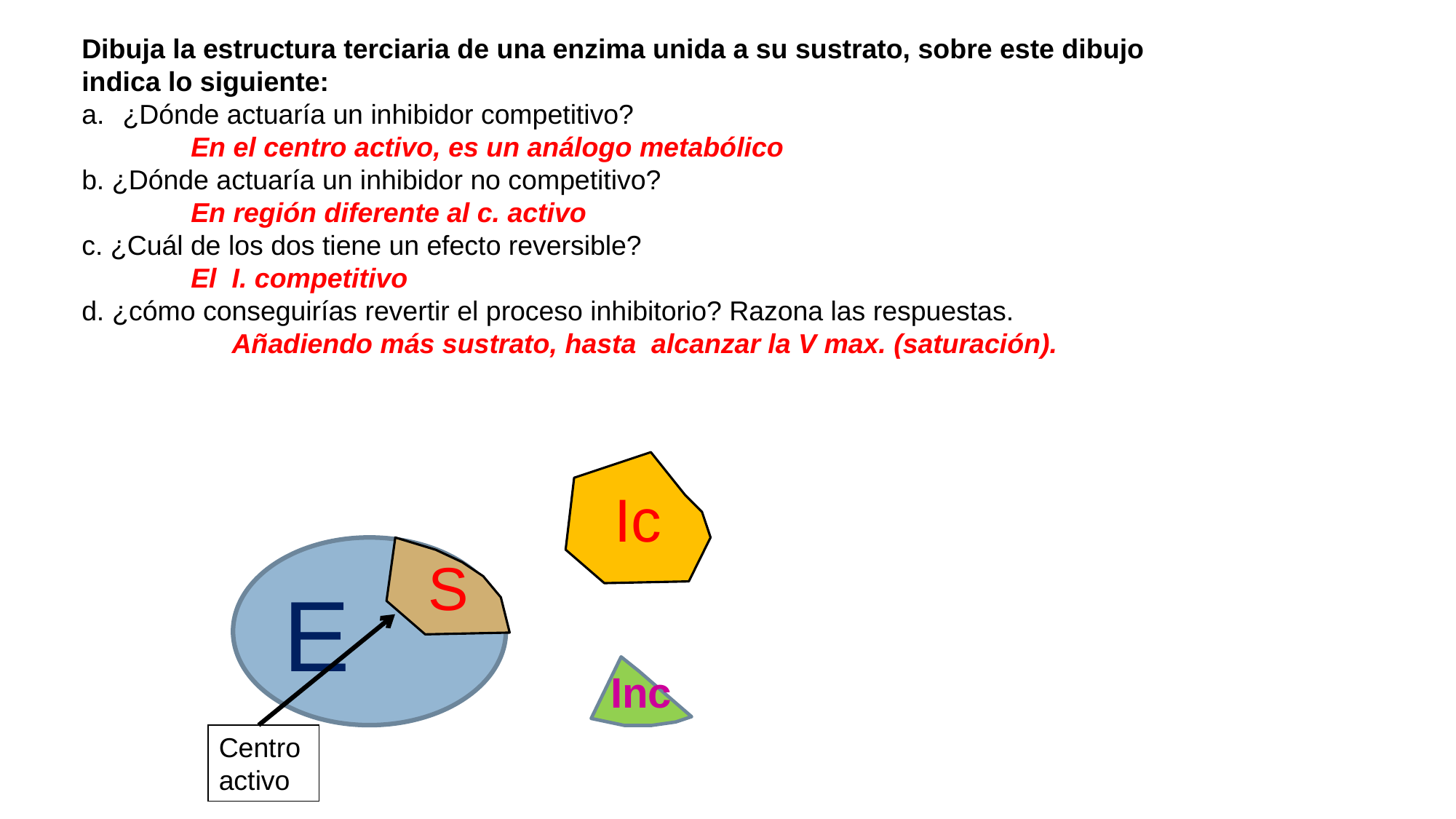

Dibuja la estructura terciaria de una enzima unida a su sustrato, sobre este dibujo indica lo siguiente:
¿Dónde actuaría un inhibidor competitivo?
	En el centro activo, es un análogo metabólico
b. ¿Dónde actuaría un inhibidor no competitivo?
	En región diferente al c. activo
c. ¿Cuál de los dos tiene un efecto reversible?
	El  I. competitivo
d. ¿cómo conseguirías revertir el proceso inhibitorio? Razona las respuestas.
		Añadiendo más sustrato, hasta  alcanzar la V max. (saturación).
Ic
S
E
Inc
Centro
activo